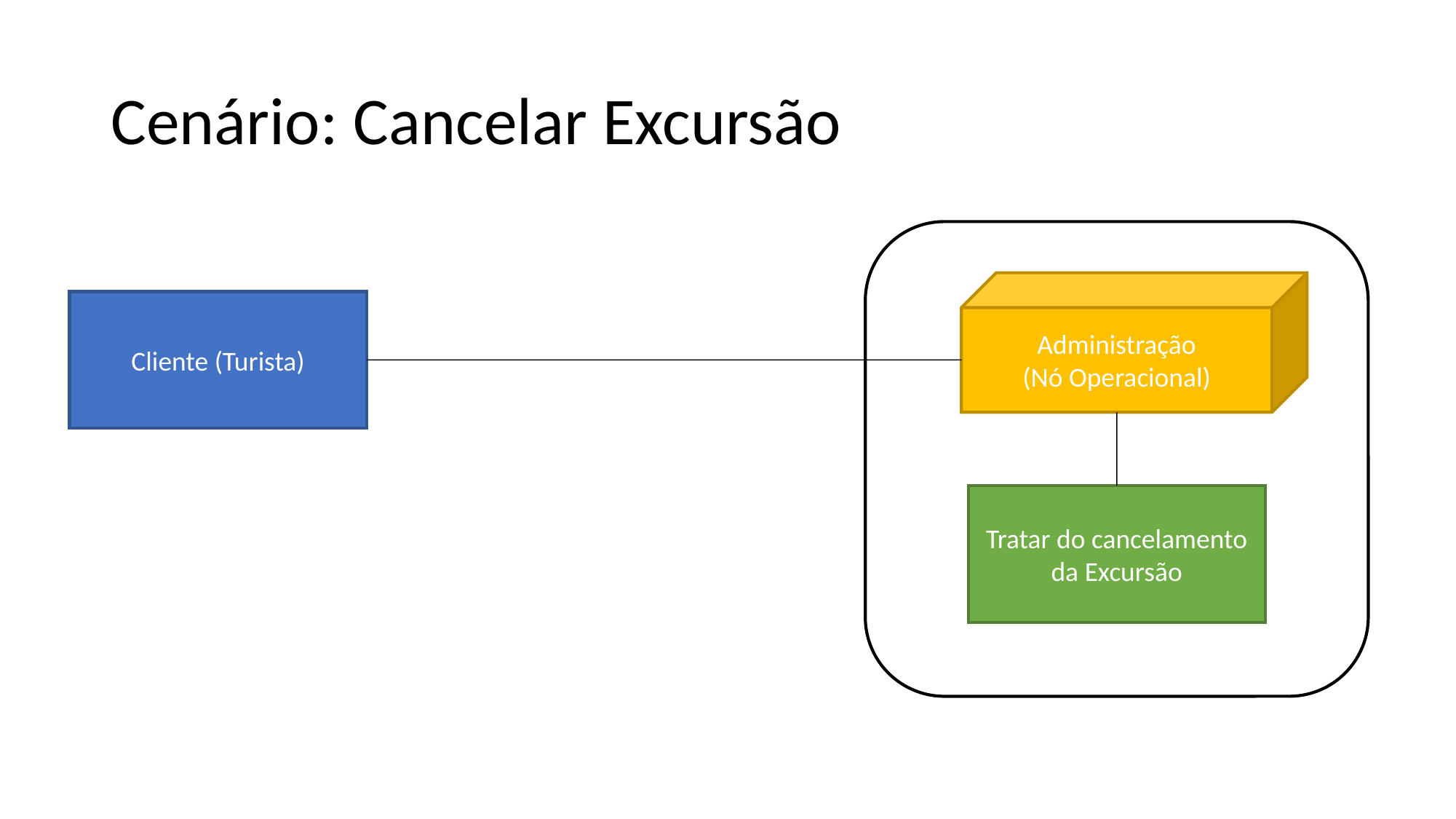

Cenário: Cancelar Excursão

Administração
(Nó Operacional)
Cliente (Turista)

Tratar do cancelamento da Excursão